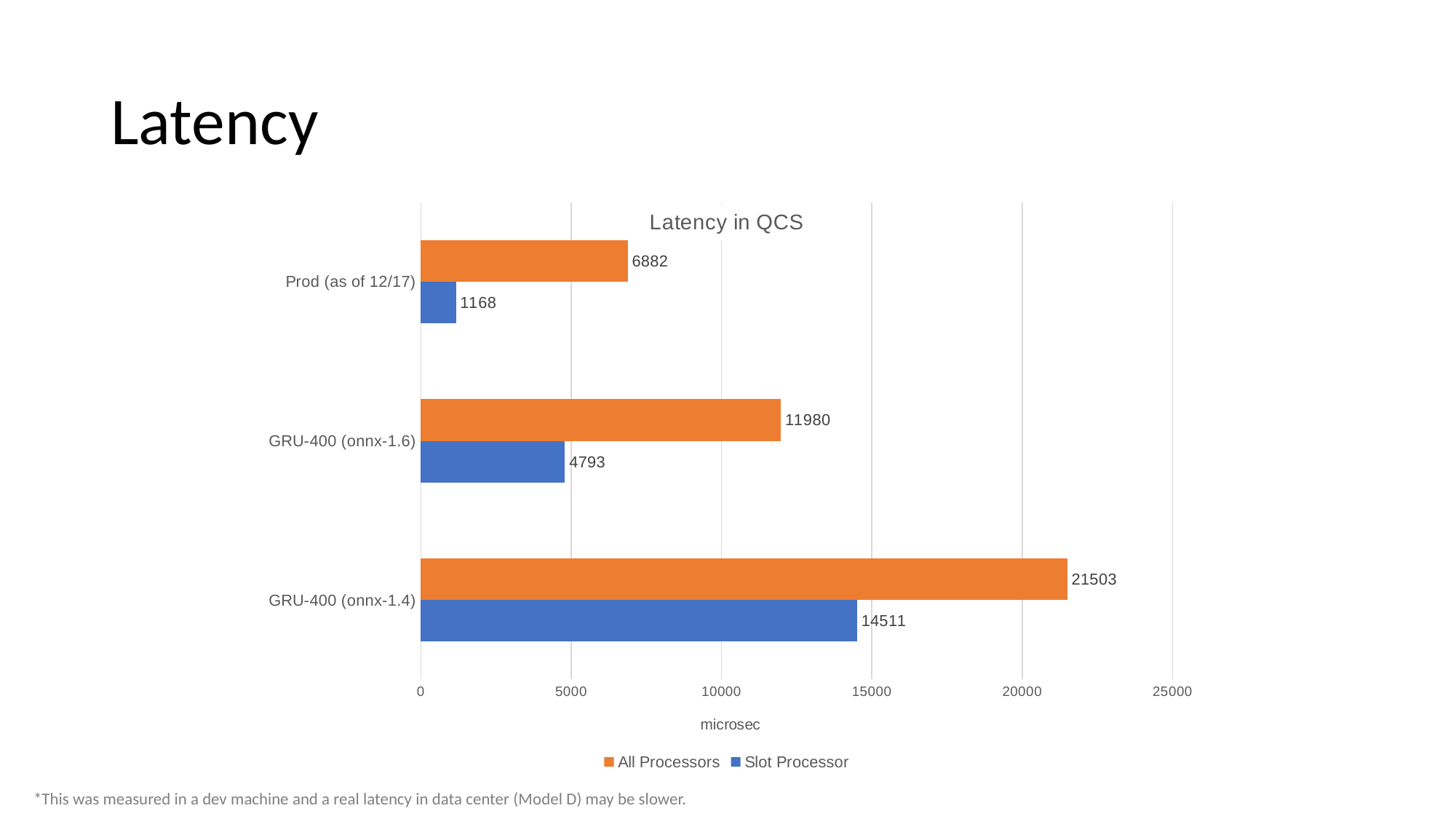

# Latency

### Chart: Latency in QCS

| Category | Slot Processor | All Processors |
|---|---|---|
| GRU-400 (onnx-1.4) | 14511.0 | 21503.0 |
| GRU-400 (onnx-1.6) | 4793.0 | 11980.0 |
| Prod (as of 12/17) | 1168.0 | 6882.0 |
*This was measured in a dev machine and a real latency in data center (Model D) may be slower.